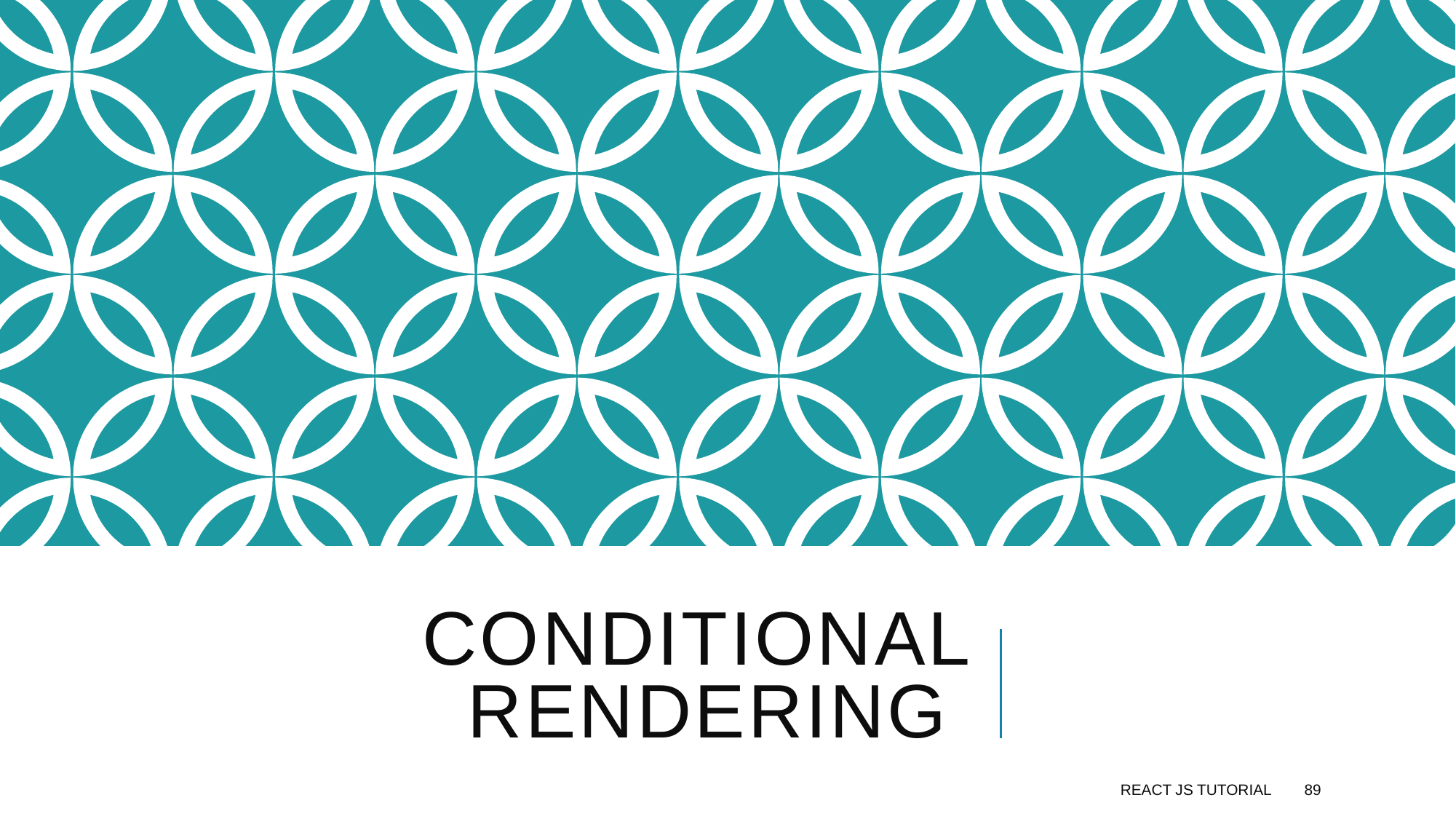

# Conditional rendering

React JS Tutorial
89